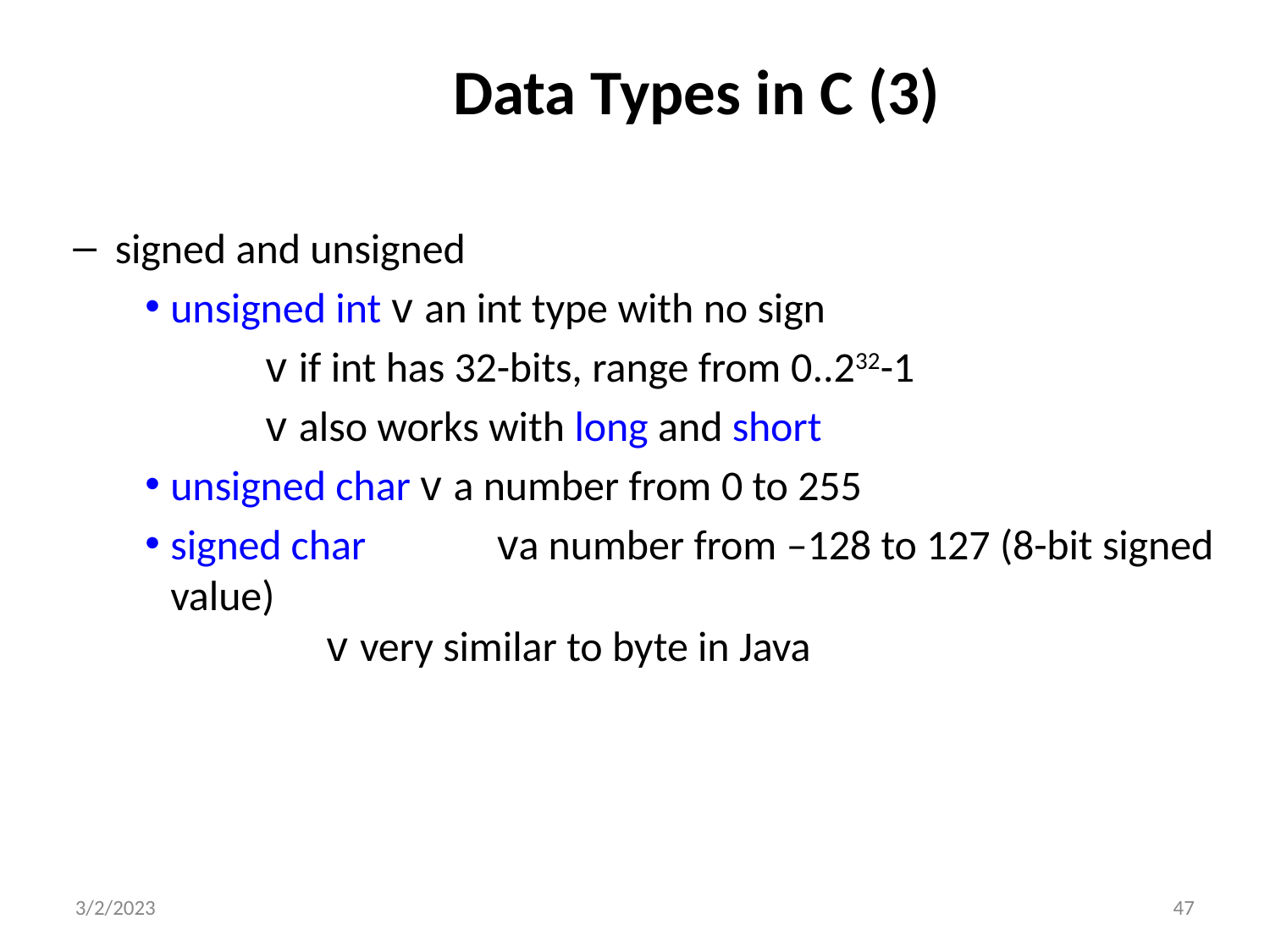

# Data Types in C (3)
signed and unsigned
unsigned int v an int type with no sign
v if int has 32-bits, range from 0..232-1
v also works with long and short
unsigned char v a number from 0 to 255
signed char	va number from –128 to 127 (8-bit signed value)
v very similar to byte in Java
3/2/2023
47